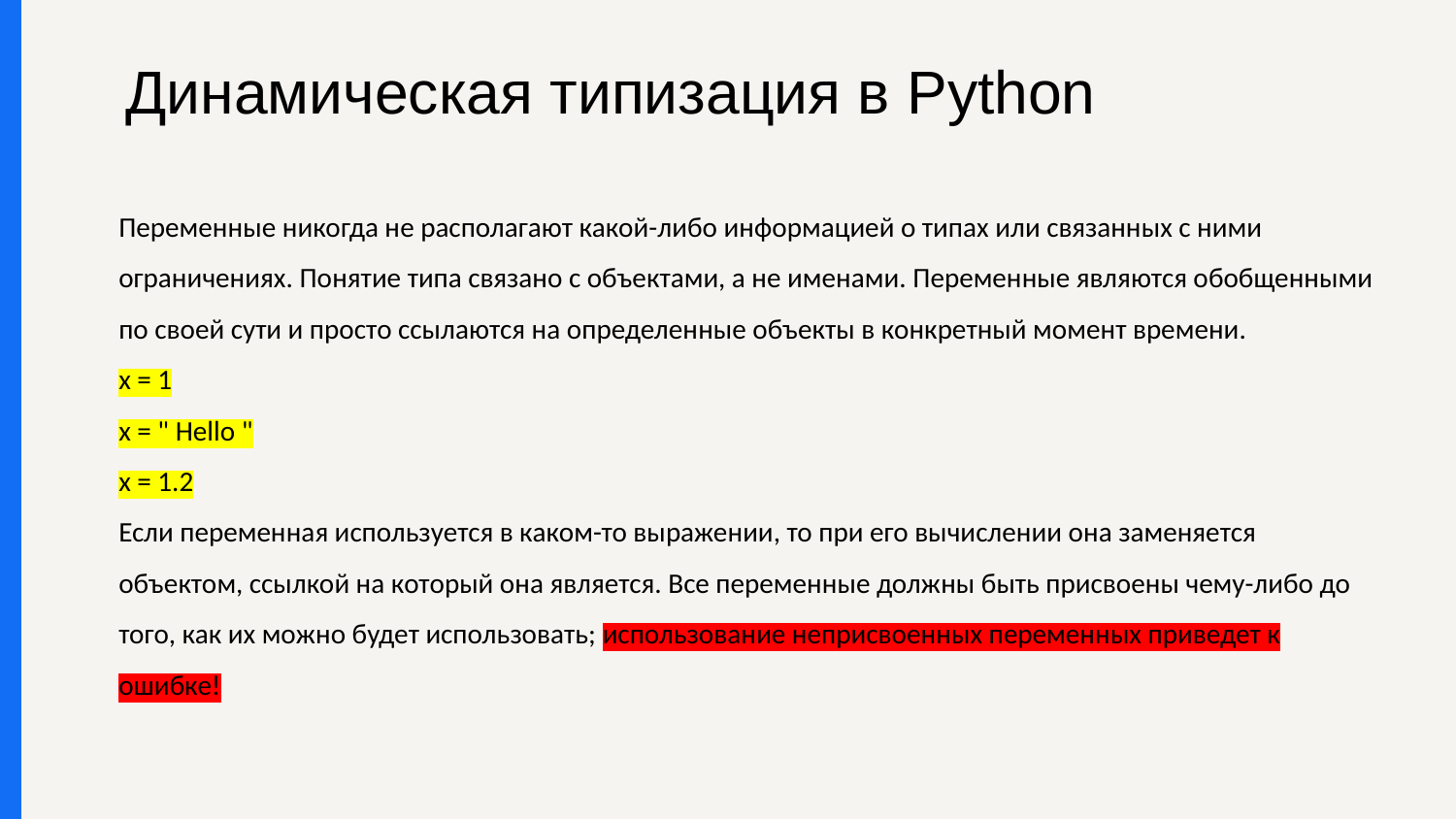

# Динамическая типизация в Python
Переменные никогда не располагают какой-либо информацией о типах или связанных с ними ограничениях. Понятие типа связано с объектами, а не именами. Переменные являются обобщенными по своей сути и просто ссылаются на определенные объекты в конкретный момент времени.
x = 1
x = " Hello "
x = 1.2
Если переменная используется в каком-то выражении, то при его вычислении она заменяется объектом, ссылкой на который она является. Все переменные должны быть присвоены чему-либо до того, как их можно будет использовать; использование неприсвоенных переменных приведет к ошибке!